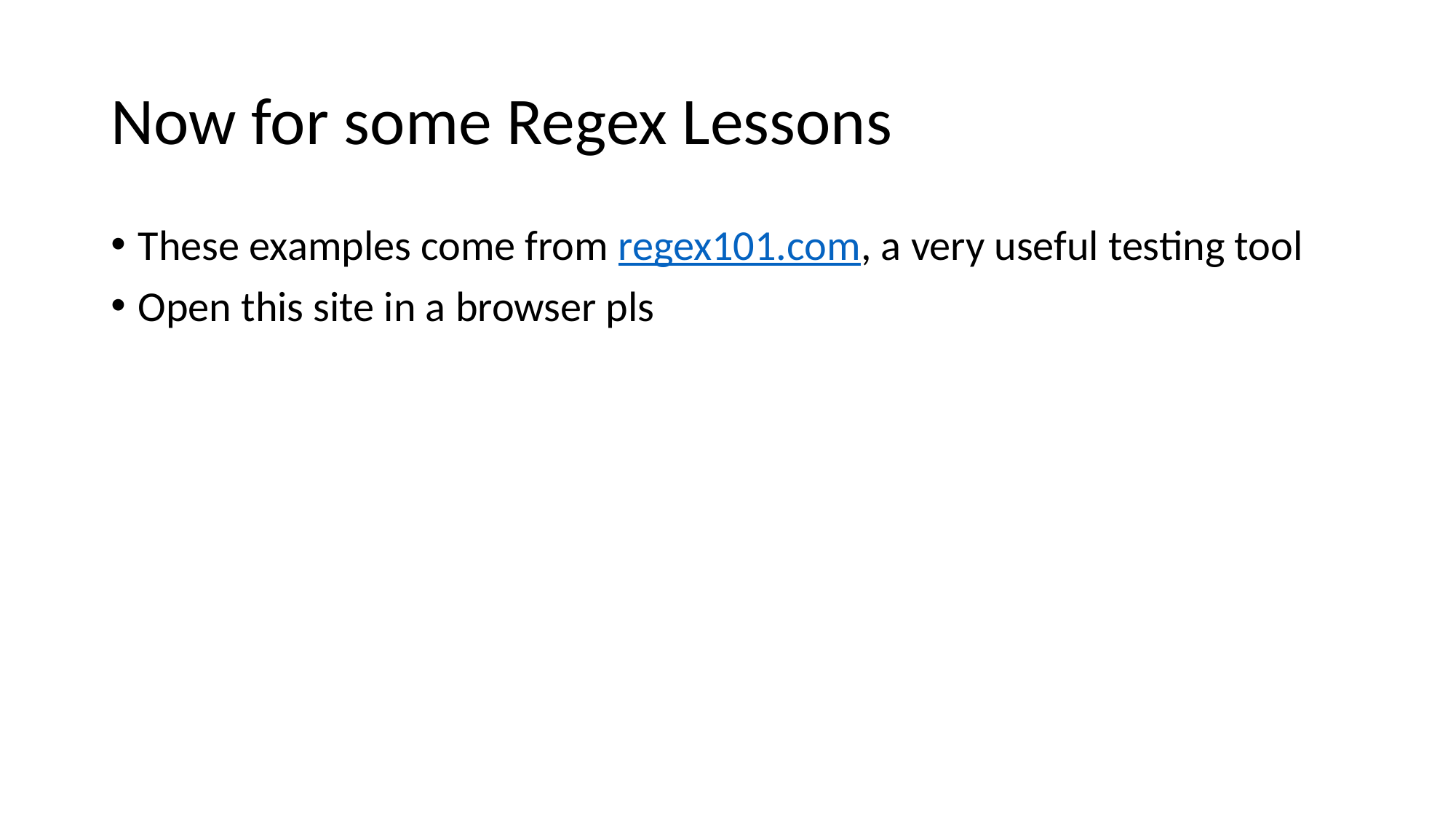

# Now for some Regex Lessons
These examples come from regex101.com, a very useful testing tool
Open this site in a browser pls